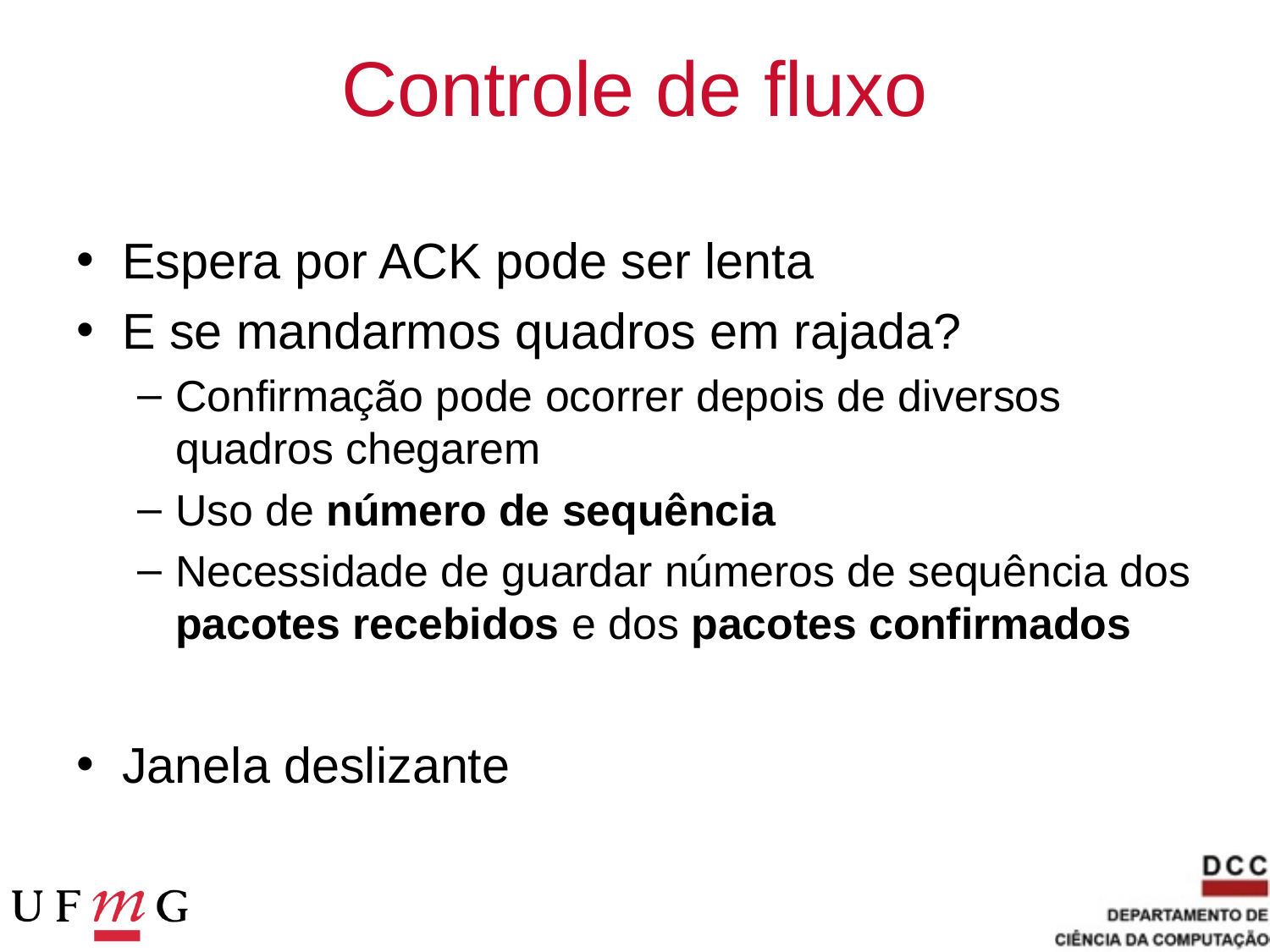

# Controle de fluxo
Espera por ACK pode ser lenta
E se mandarmos quadros em rajada?
Confirmação pode ocorrer depois de diversos quadros chegarem
Uso de número de sequência
Necessidade de guardar números de sequência dos pacotes recebidos e dos pacotes confirmados

Janela deslizante